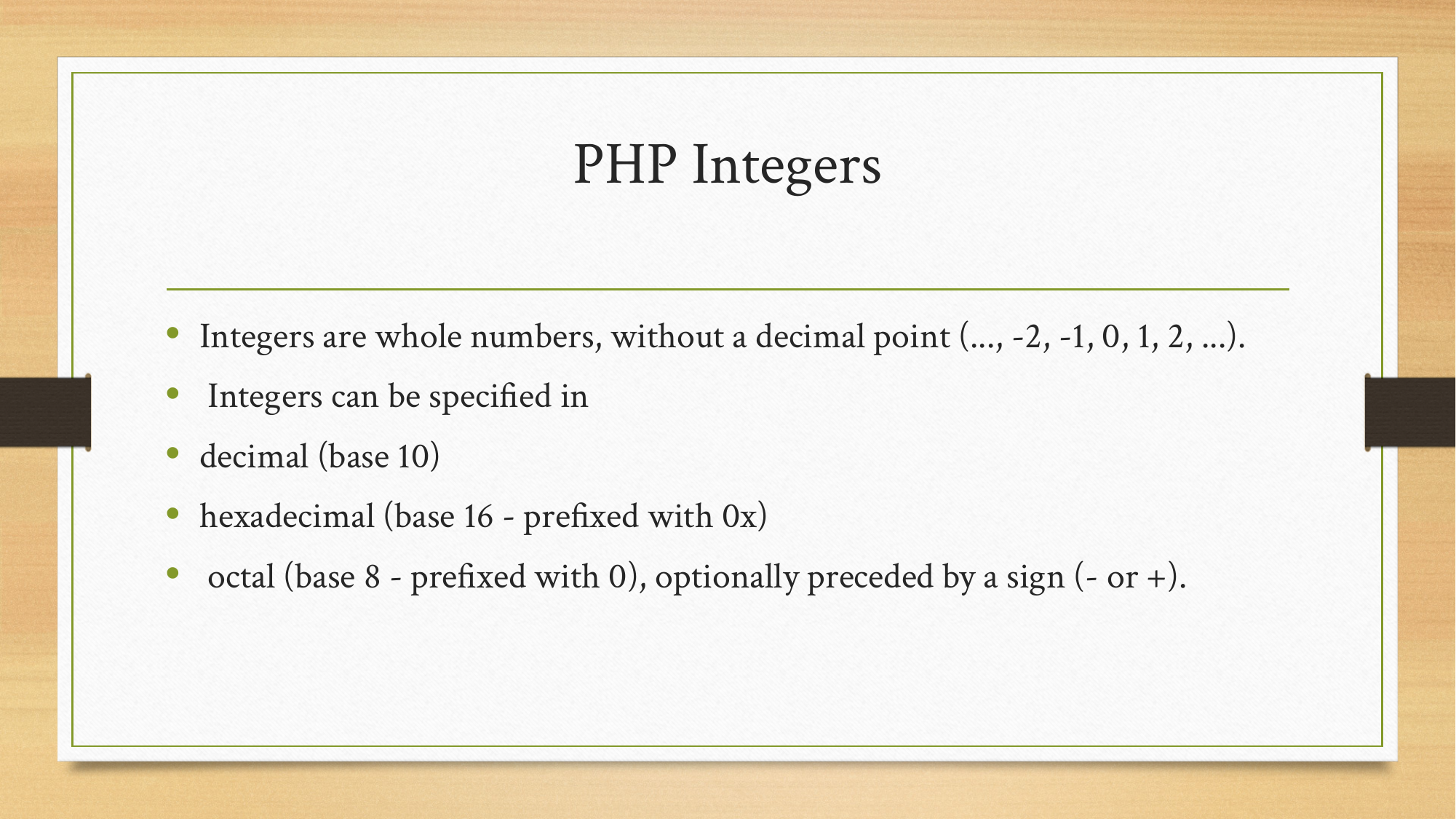

# PHP Integers
Integers are whole numbers, without a decimal point (..., -2, -1, 0, 1, 2, ...).
 Integers can be specified in
decimal (base 10)
hexadecimal (base 16 - prefixed with 0x)
 octal (base 8 - prefixed with 0), optionally preceded by a sign (- or +).